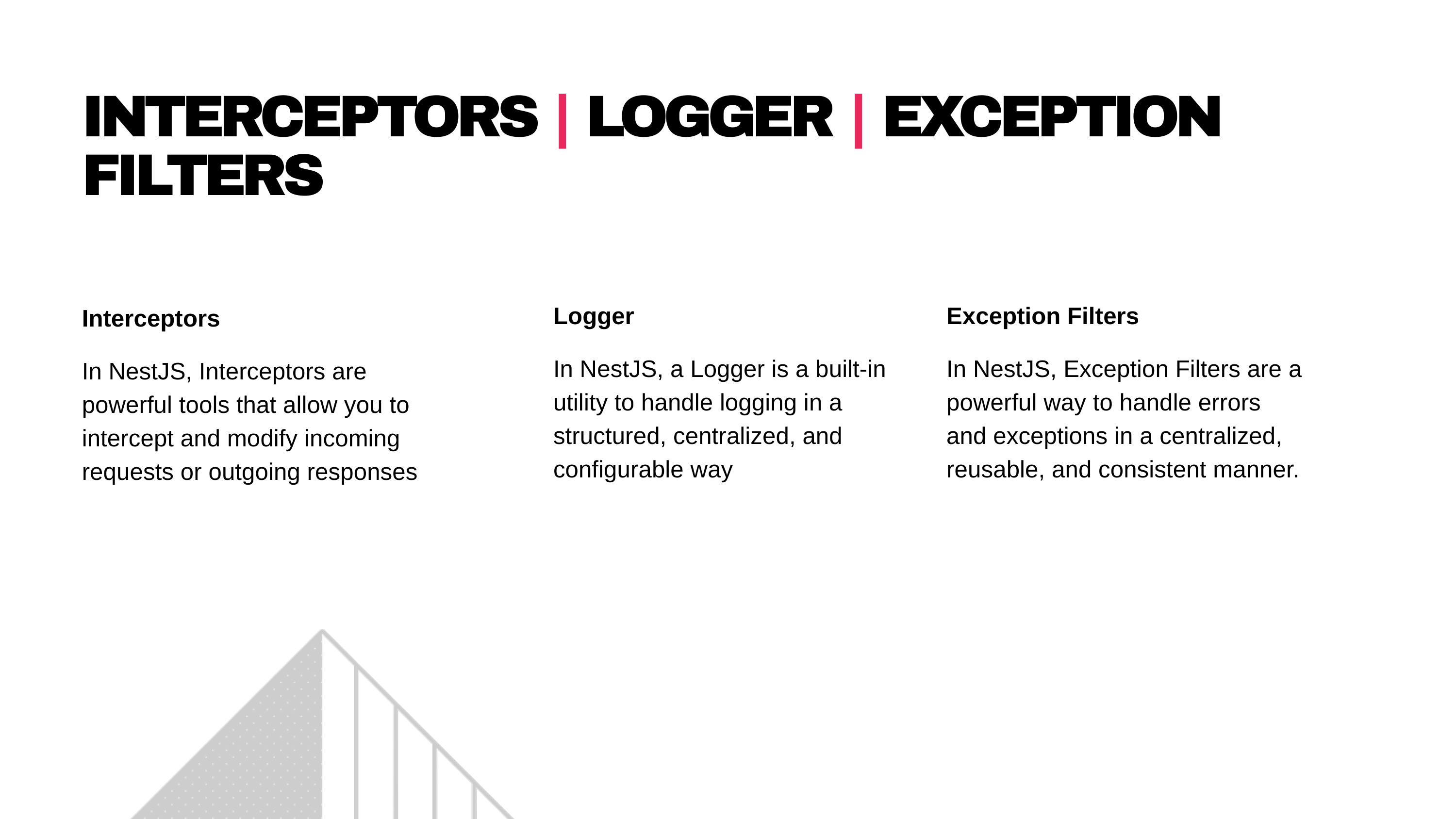

INTERCEPTORS | LOGGER | EXCEPTION FILTERS
Logger
Exception Filters
Interceptors
In NestJS, a Logger is a built-in utility to handle logging in a structured, centralized, and configurable way

In NestJS, Exception Filters are a powerful way to handle errors and exceptions in a centralized, reusable, and consistent manner.
In NestJS, Interceptors are powerful tools that allow you to intercept and modify incoming requests or outgoing responses